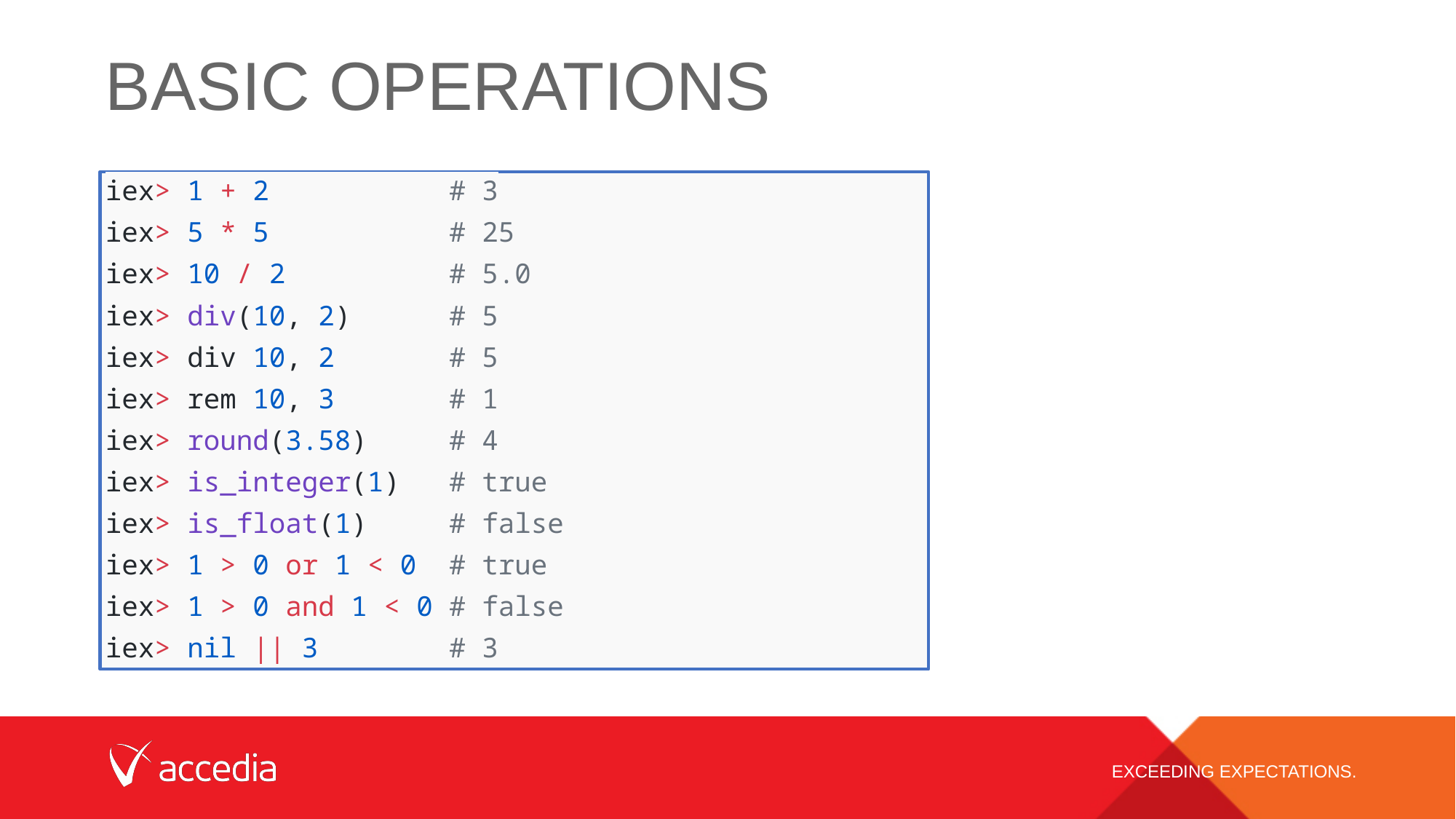

# Basic Operations

iex> 1 + 2           # 3
iex> 5 * 5           # 25
iex> 10 / 2          # 5.0
iex> div(10, 2)      # 5
iex> div 10, 2       # 5
iex> rem 10, 3       # 1
iex> round(3.58)     # 4
iex> is_integer(1)   # true
iex> is_float(1)     # false
iex> 1 > 0 or 1 < 0  # true
iex> 1 > 0 and 1 < 0 # false
iex> nil || 3        # 3